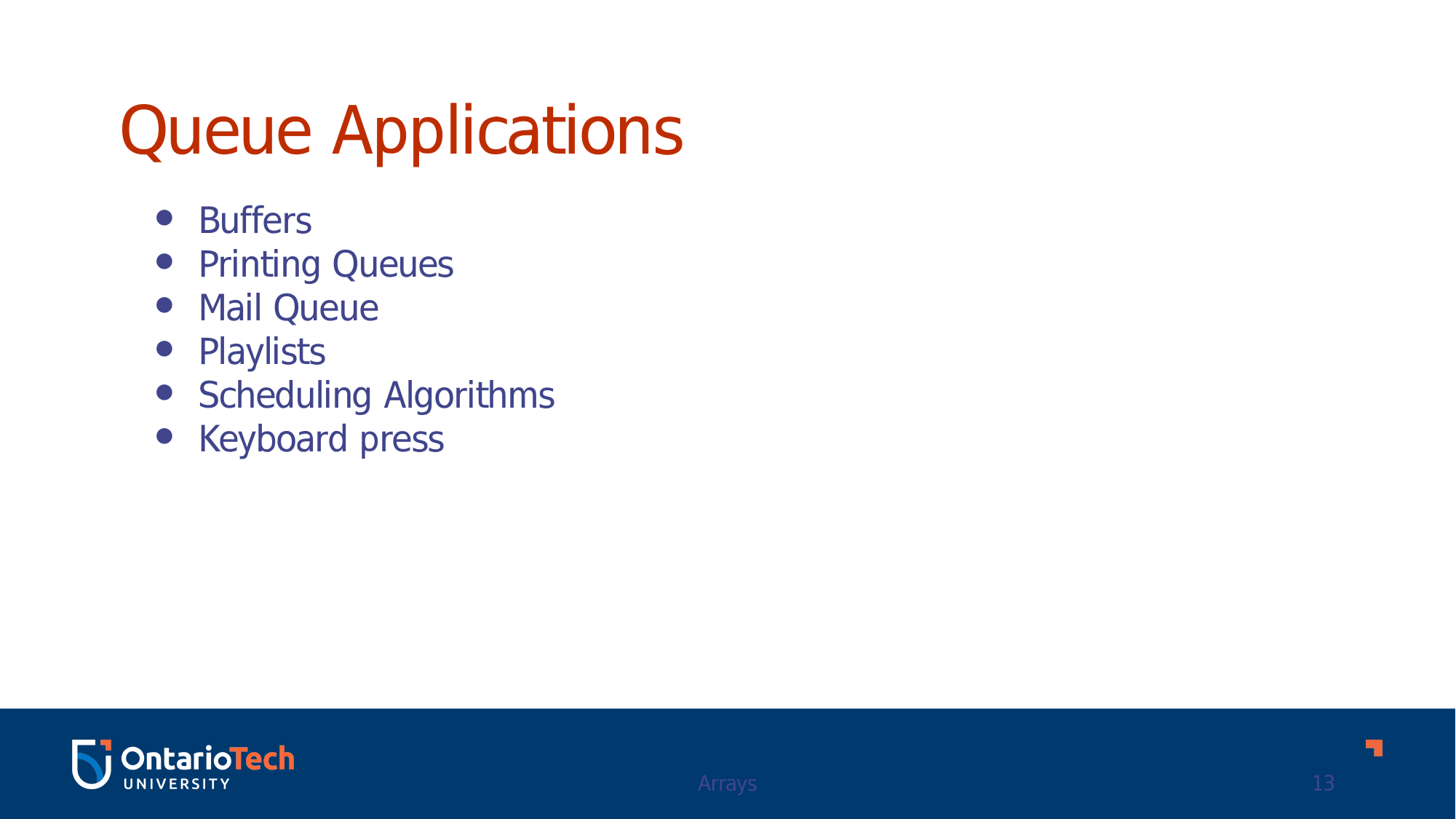

Queue Applications
Buffers
Printing Queues
Mail Queue
Playlists
Scheduling Algorithms
Keyboard press
Arrays
13